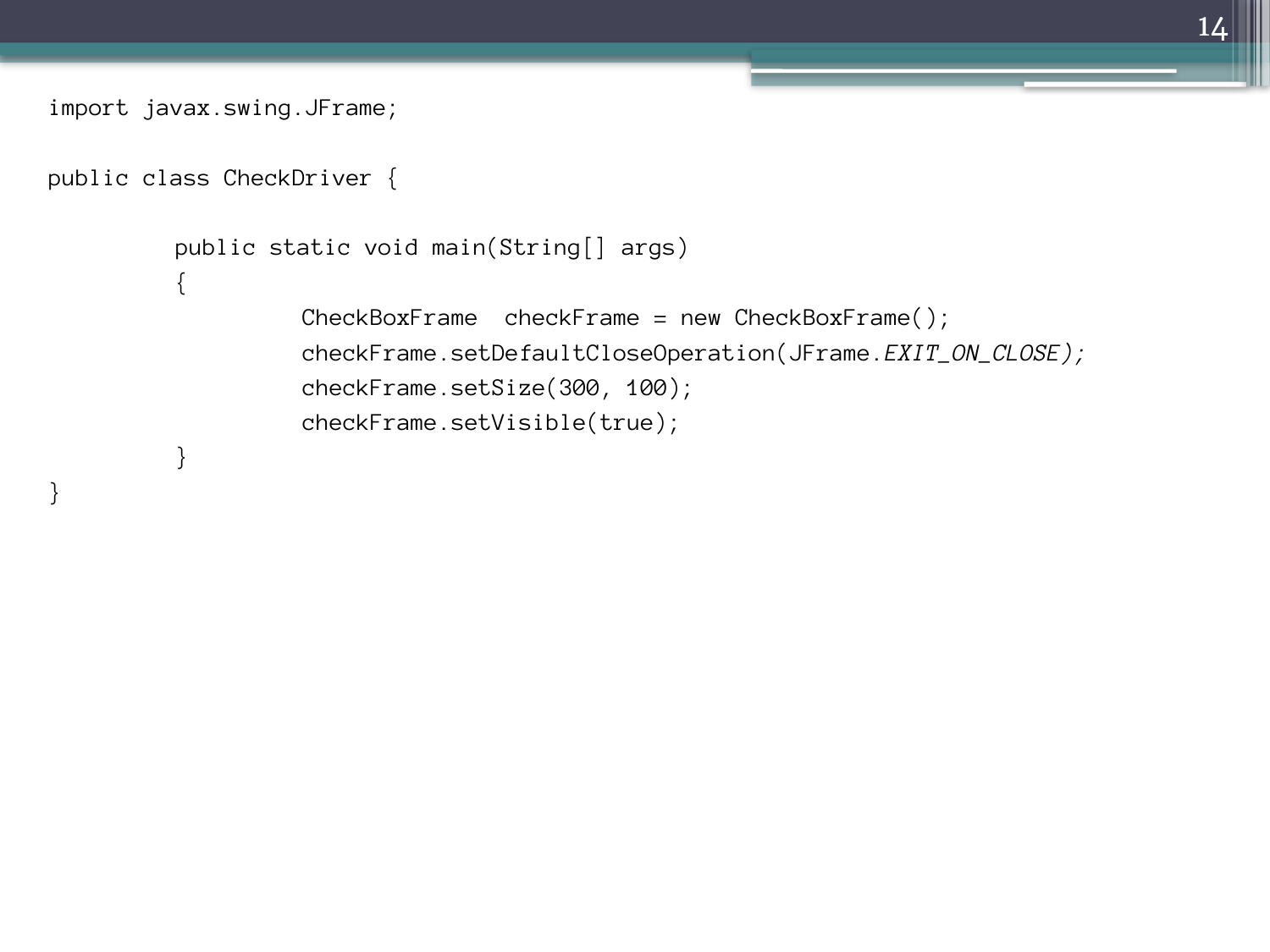

14
import javax.swing.JFrame;

public class CheckDriver {

	public static void main(String[] args)
	{
		CheckBoxFrame  checkFrame = new CheckBoxFrame();
		checkFrame.setDefaultCloseOperation(JFrame.EXIT_ON_CLOSE);
		checkFrame.setSize(300, 100);
		checkFrame.setVisible(true);
	}
}